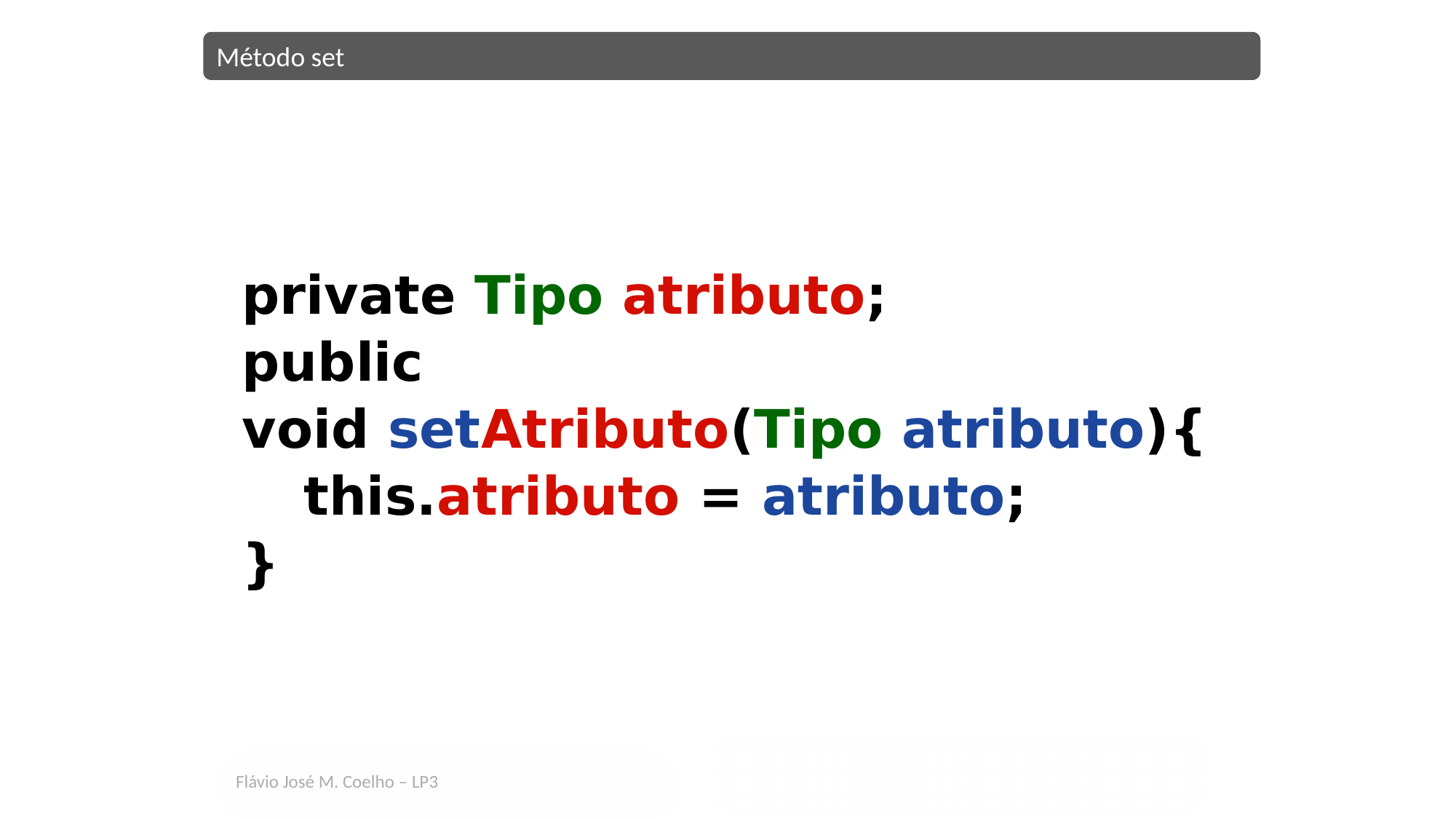

Método set

private Tipo atributo;
public
void setAtributo(Tipo atributo){
	this.atributo = atributo;
}

Flávio José M. Coelho – LP3